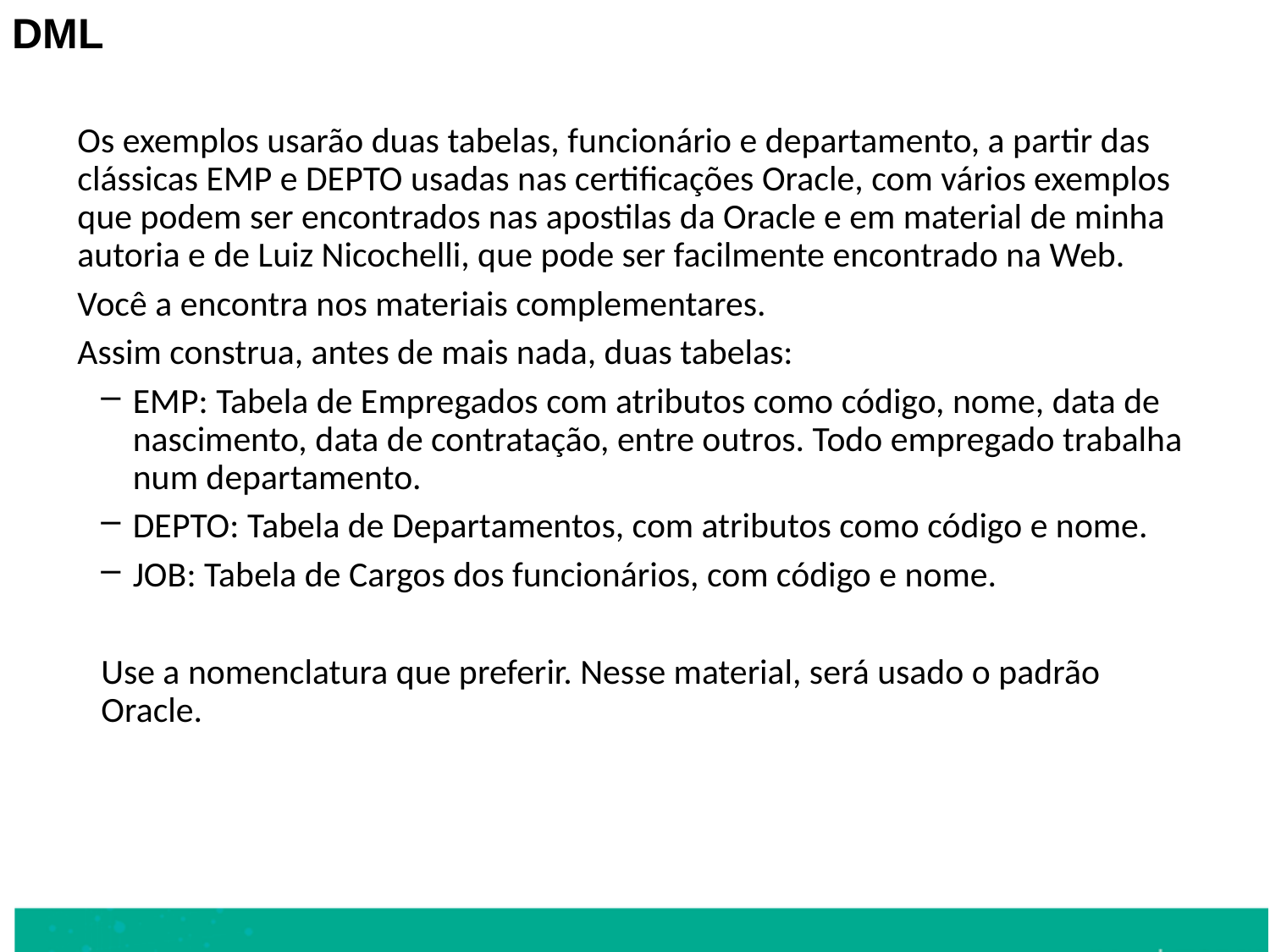

DML
	Os exemplos usarão duas tabelas, funcionário e departamento, a partir das clássicas EMP e DEPTO usadas nas certificações Oracle, com vários exemplos que podem ser encontrados nas apostilas da Oracle e em material de minha autoria e de Luiz Nicochelli, que pode ser facilmente encontrado na Web.
	Você a encontra nos materiais complementares.
	Assim construa, antes de mais nada, duas tabelas:
EMP: Tabela de Empregados com atributos como código, nome, data de nascimento, data de contratação, entre outros. Todo empregado trabalha num departamento.
DEPTO: Tabela de Departamentos, com atributos como código e nome.
JOB: Tabela de Cargos dos funcionários, com código e nome.

Use a nomenclatura que preferir. Nesse material, será usado o padrão Oracle.